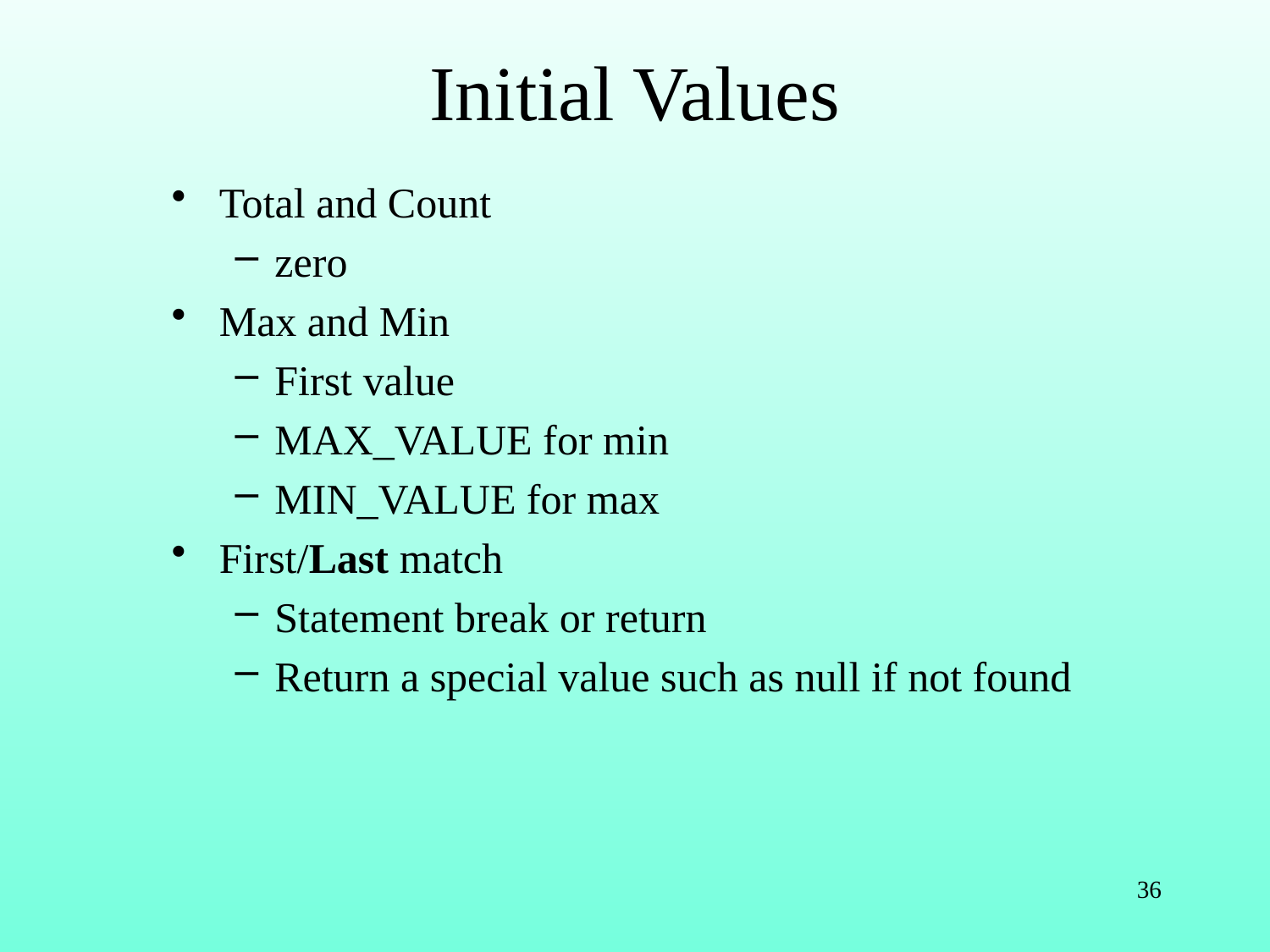

# Initial Values
Total and Count
zero
Max and Min
First value
MAX_VALUE for min
MIN_VALUE for max
First/Last match
Statement break or return
Return a special value such as null if not found
36